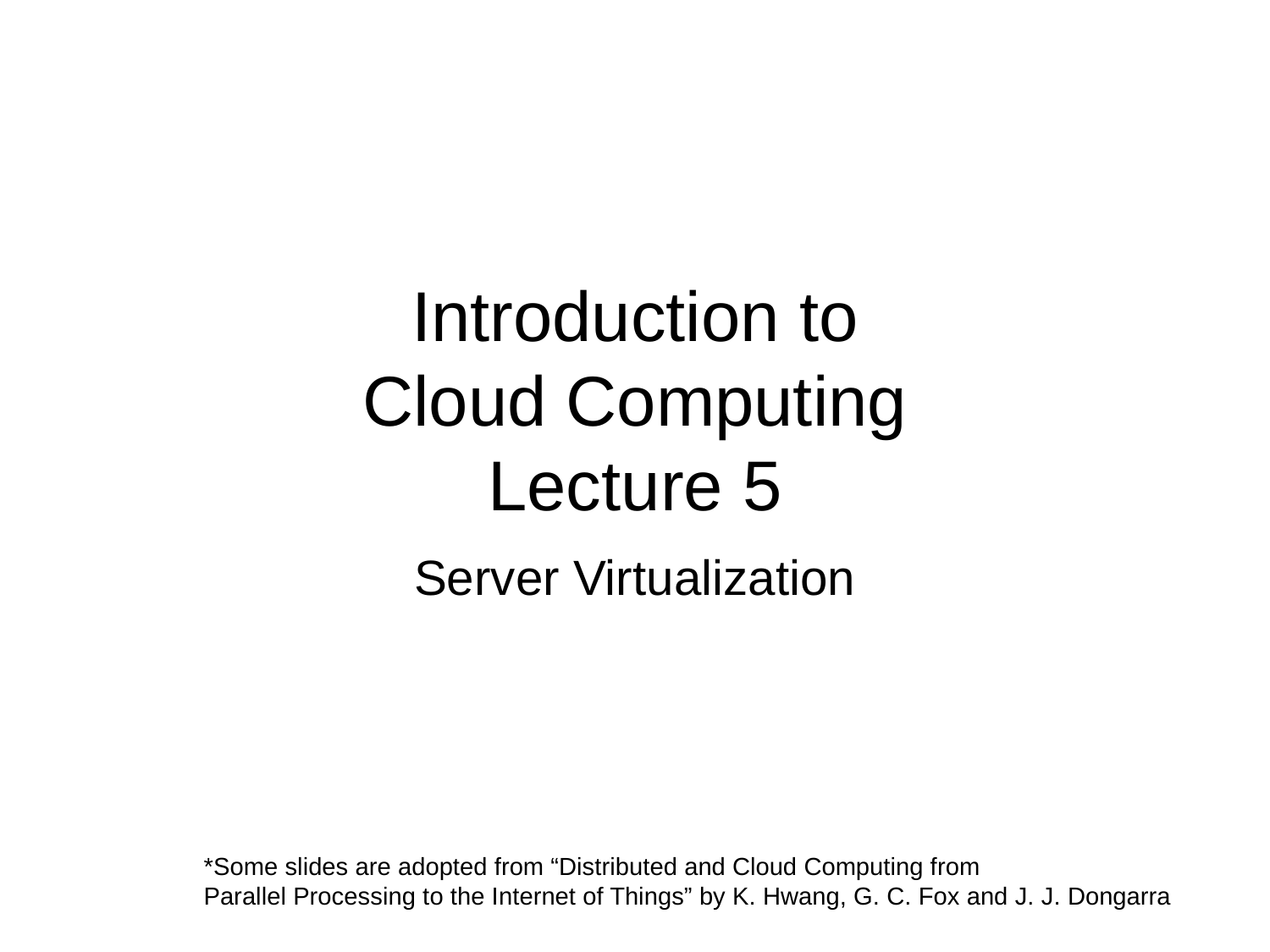

# Introduction to Cloud Computing Lecture 5
Server Virtualization
*Some slides are adopted from “Distributed and Cloud Computing from
Parallel Processing to the Internet of Things” by K. Hwang, G. C. Fox and J. J. Dongarra